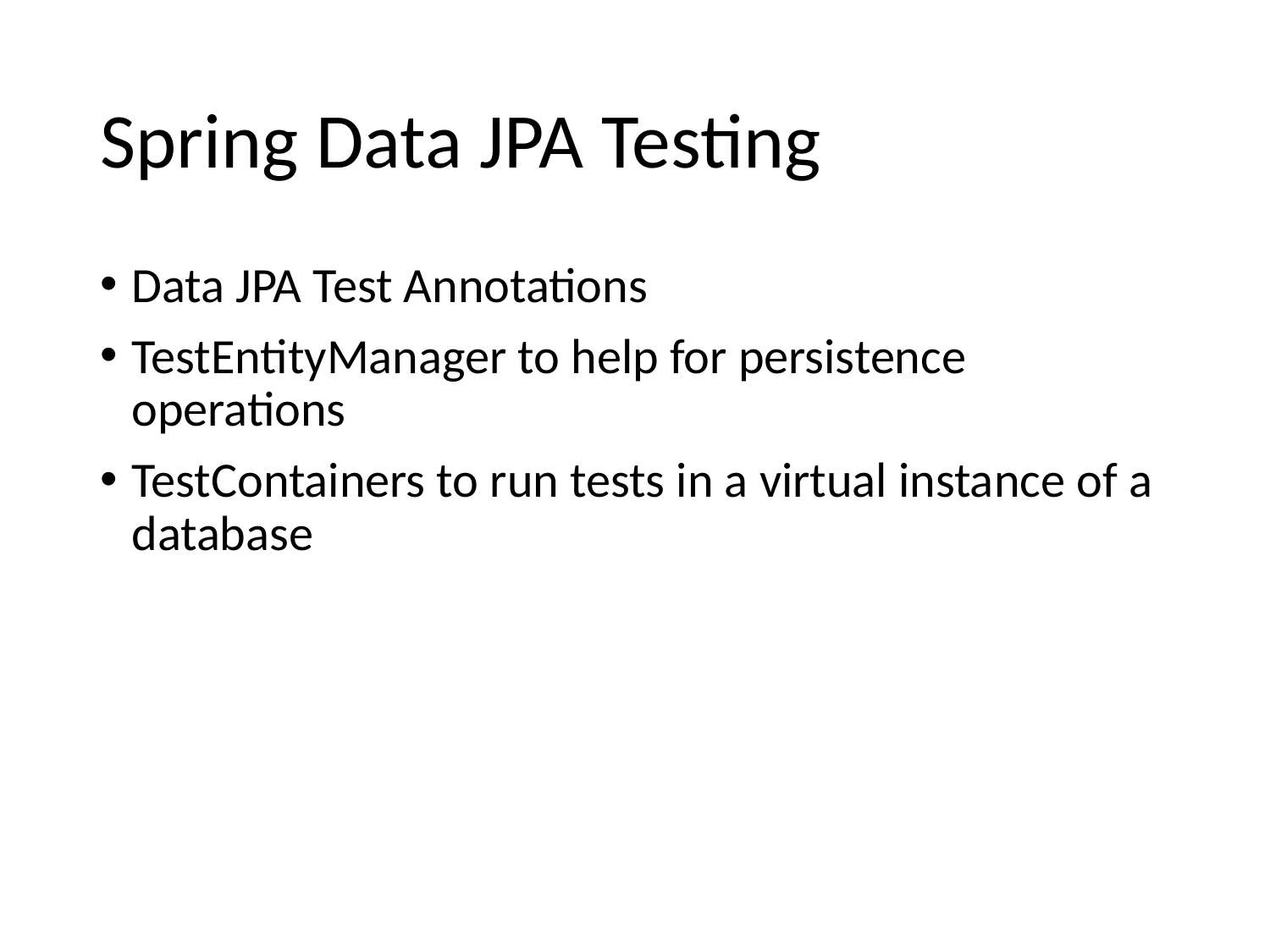

# Spring Data JPA Testing
Data JPA Test Annotations
TestEntityManager to help for persistence operations
TestContainers to run tests in a virtual instance of a database